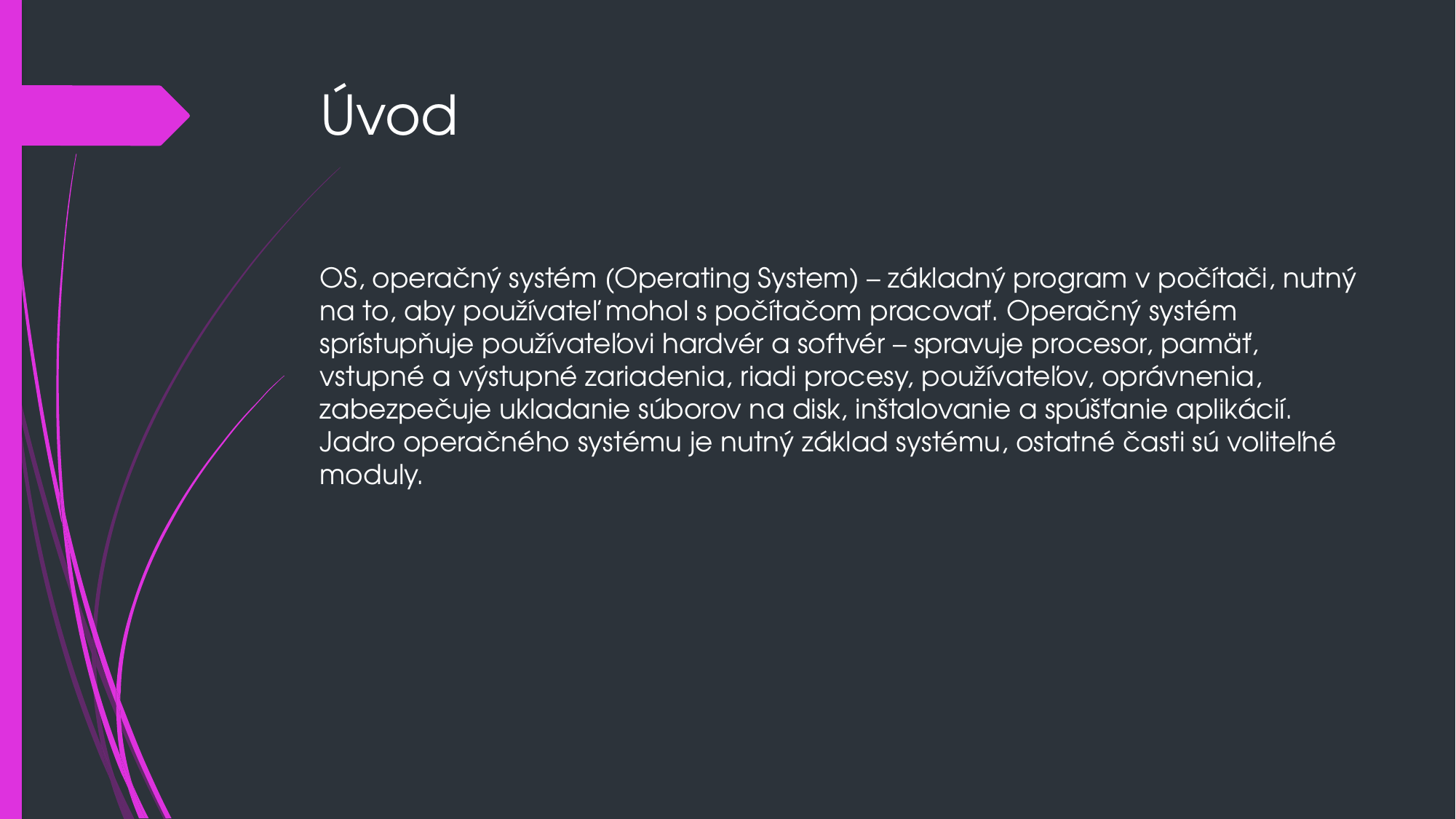

# Úvod
OS, operačný systém (Operating System) – základný program v počítači, nutný na to, aby používateľ mohol s počítačom pracovať. Operačný systém sprístupňuje používateľovi hardvér a softvér – spravuje procesor, pamäť, vstupné a výstupné zariadenia, riadi procesy, používateľov, oprávnenia, zabezpečuje ukladanie súborov na disk, inštalovanie a spúšťanie aplikácií. Jadro operačného systému je nutný základ systému, ostatné časti sú voliteľné moduly.